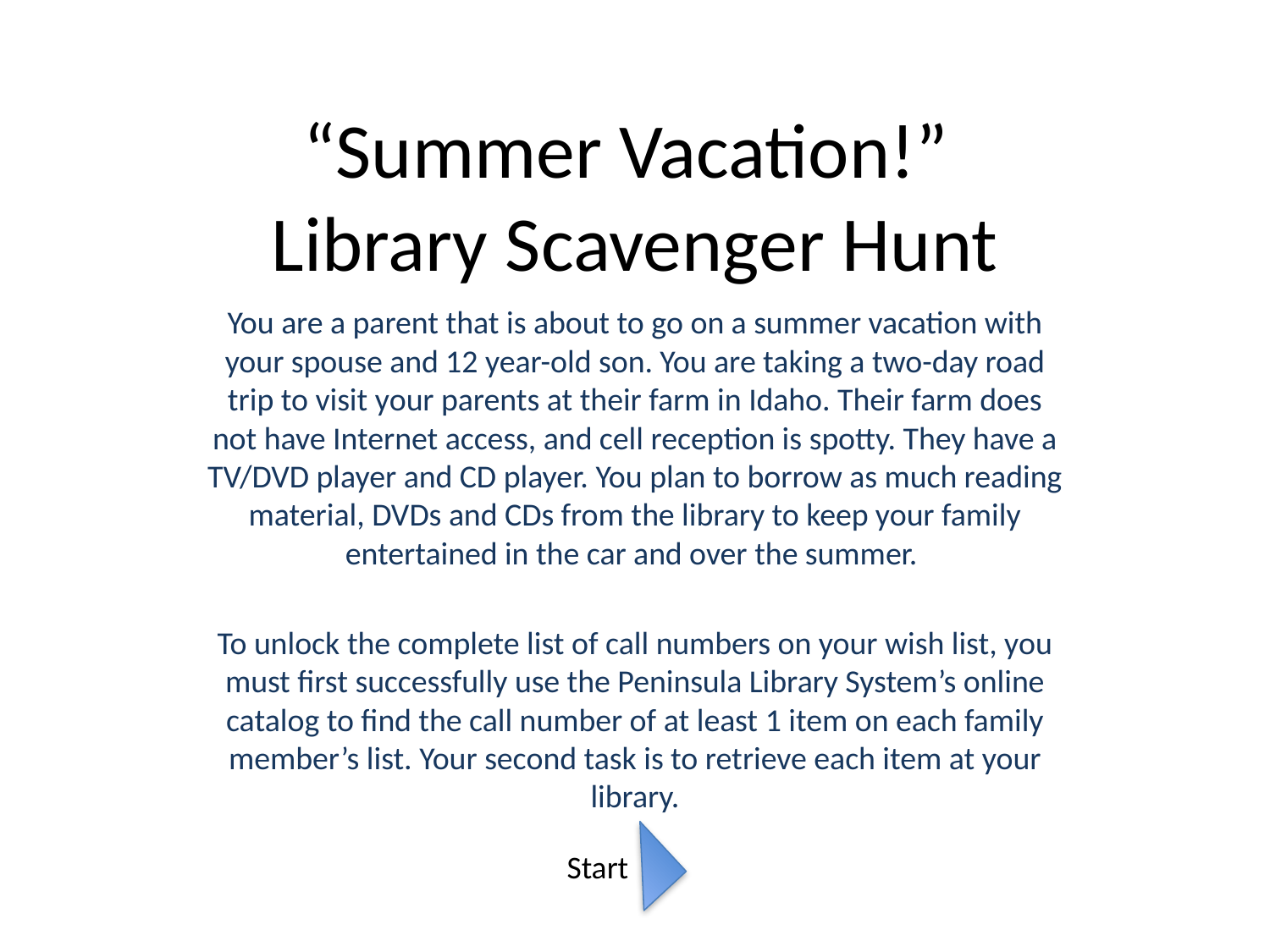

# “Summer Vacation!” Library Scavenger Hunt
You are a parent that is about to go on a summer vacation with your spouse and 12 year-old son. You are taking a two-day road trip to visit your parents at their farm in Idaho. Their farm does not have Internet access, and cell reception is spotty. They have a TV/DVD player and CD player. You plan to borrow as much reading material, DVDs and CDs from the library to keep your family entertained in the car and over the summer.

To unlock the complete list of call numbers on your wish list, you must first successfully use the Peninsula Library System’s online catalog to find the call number of at least 1 item on each family member’s list. Your second task is to retrieve each item at your library.

Start